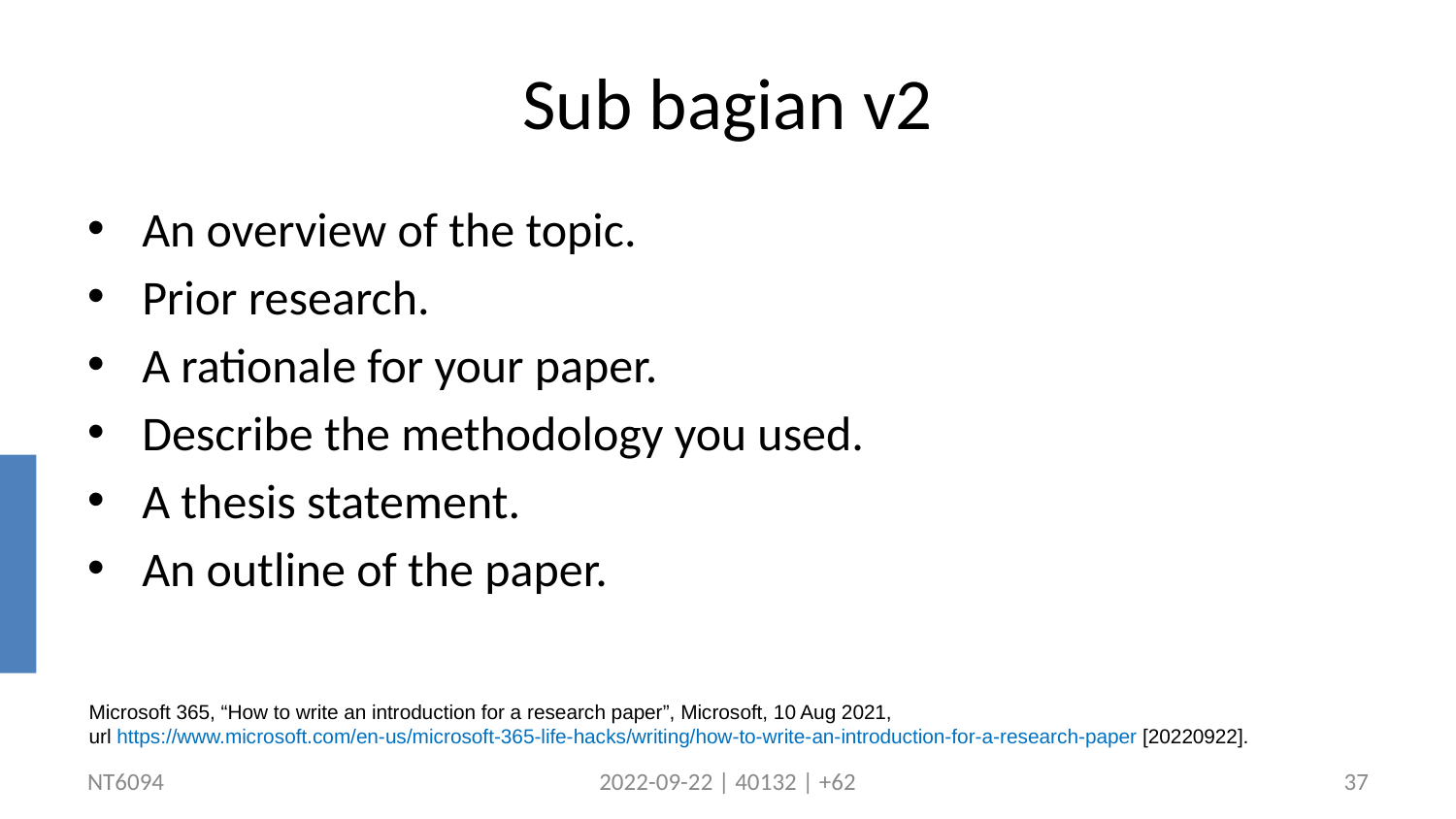

# Sub bagian v2
An overview of the topic.
Prior research.
A rationale for your paper.
Describe the methodology you used.
A thesis statement.
An outline of the paper.
Microsoft 365, “How to write an introduction for a research paper”, Microsoft, 10 Aug 2021,
url https://www.microsoft.com/en-us/microsoft-365-life-hacks/writing/how-to-write-an-introduction-for-a-research-paper [20220922].
NT6094
2022-09-22 | 40132 | +62
37